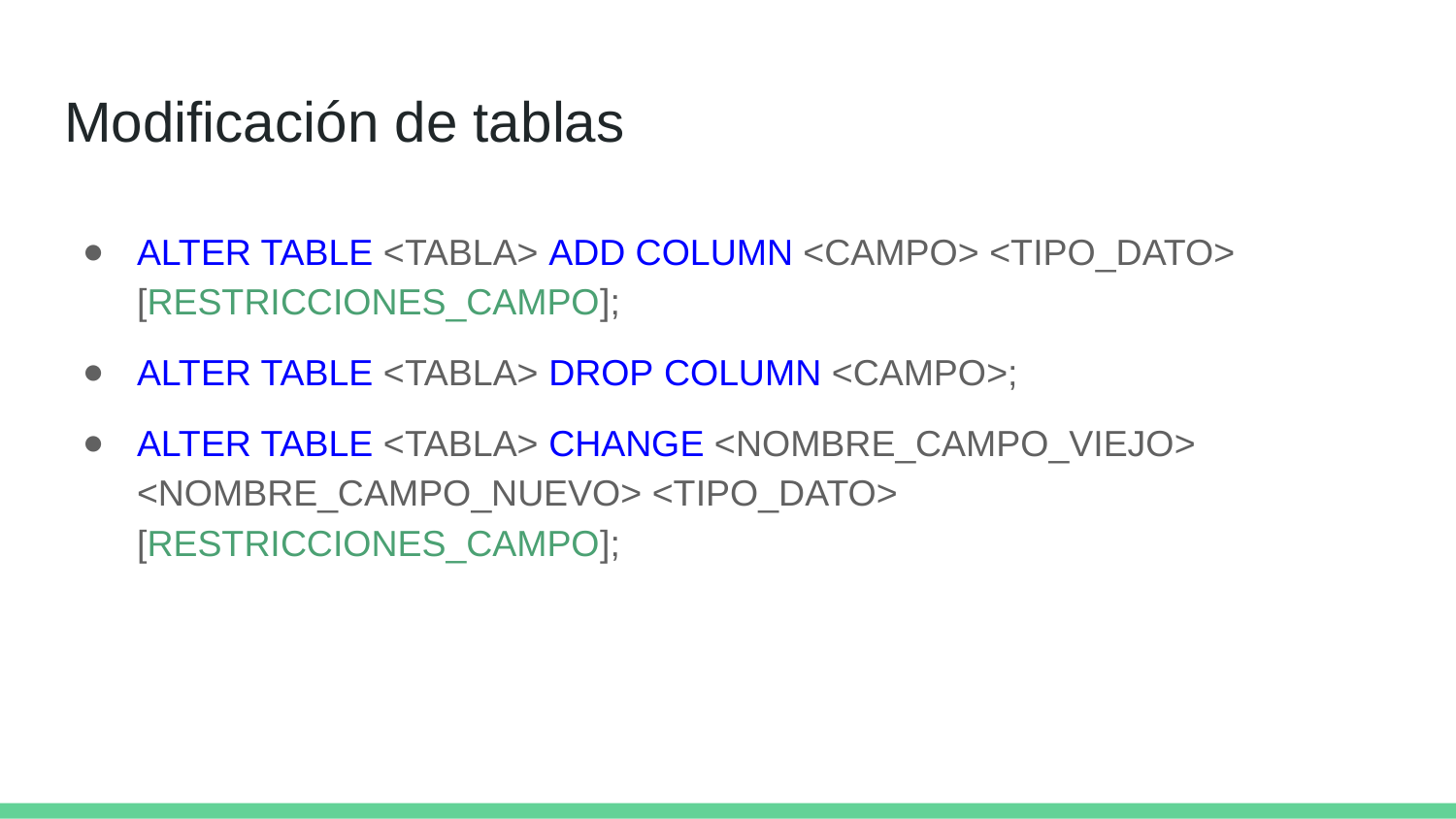

# Modificación de tablas
ALTER TABLE <TABLA> ADD COLUMN <CAMPO> <TIPO_DATO> [RESTRICCIONES_CAMPO];
ALTER TABLE <TABLA> DROP COLUMN <CAMPO>;
ALTER TABLE <TABLA> CHANGE <NOMBRE_CAMPO_VIEJO> <NOMBRE_CAMPO_NUEVO> <TIPO_DATO> [RESTRICCIONES_CAMPO];